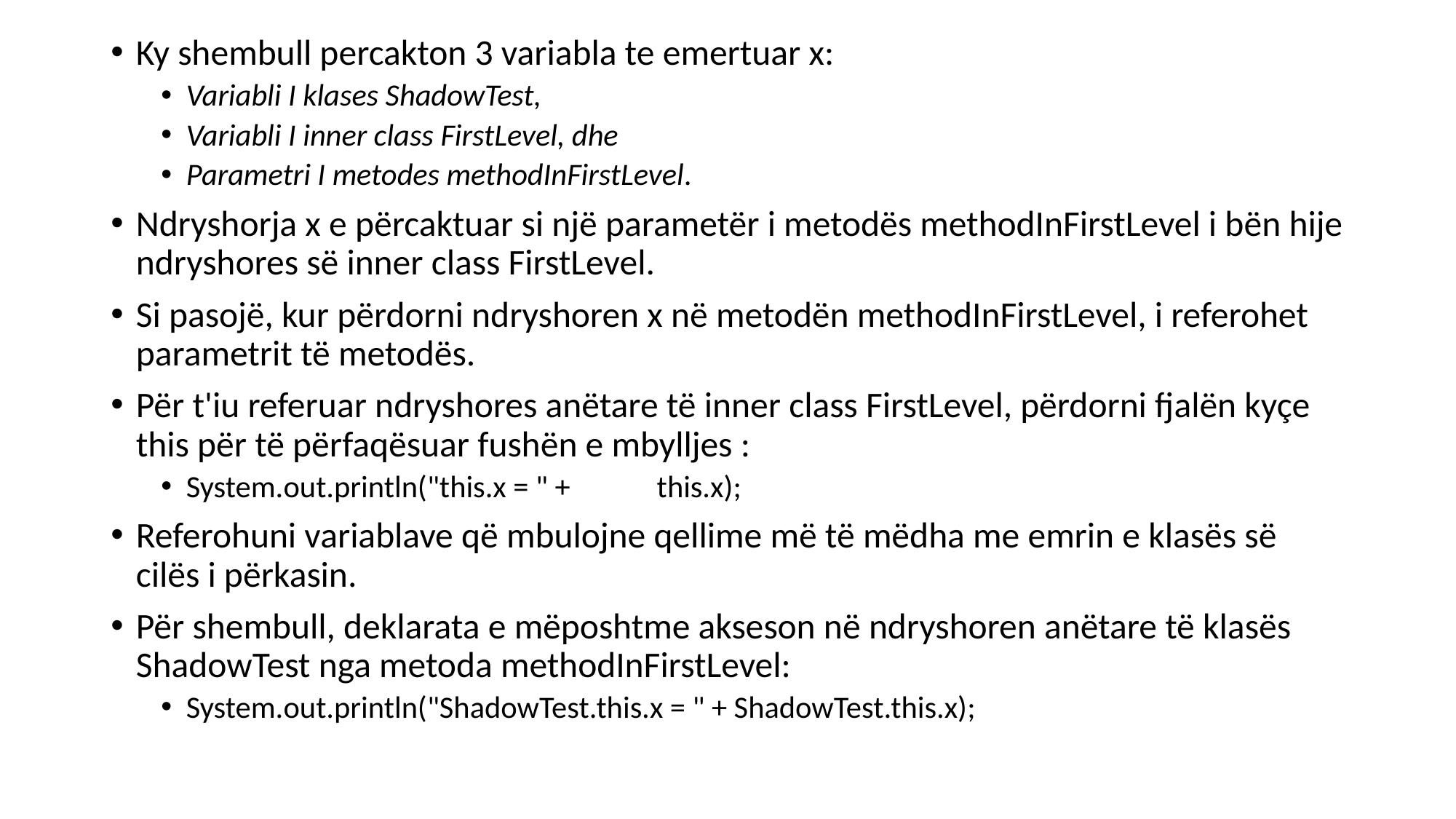

Ky shembull percakton 3 variabla te emertuar x:
Variabli I klases ShadowTest,
Variabli I inner class FirstLevel, dhe
Parametri I metodes methodInFirstLevel.
Ndryshorja x e përcaktuar si një parametër i metodës methodInFirstLevel i bën hije ndryshores së inner class FirstLevel.
Si pasojë, kur përdorni ndryshoren x në metodën methodInFirstLevel, i referohet parametrit të metodës.
Për t'iu referuar ndryshores anëtare të inner class FirstLevel, përdorni fjalën kyçe this për të përfaqësuar fushën e mbylljes :
System.out.println("this.x = " +	 this.x);
Referohuni variablave që mbulojne qellime më të mëdha me emrin e klasës së cilës i përkasin.
Për shembull, deklarata e mëposhtme akseson në ndryshoren anëtare të klasës ShadowTest nga metoda methodInFirstLevel:
System.out.println("ShadowTest.this.x = " + ShadowTest.this.x);